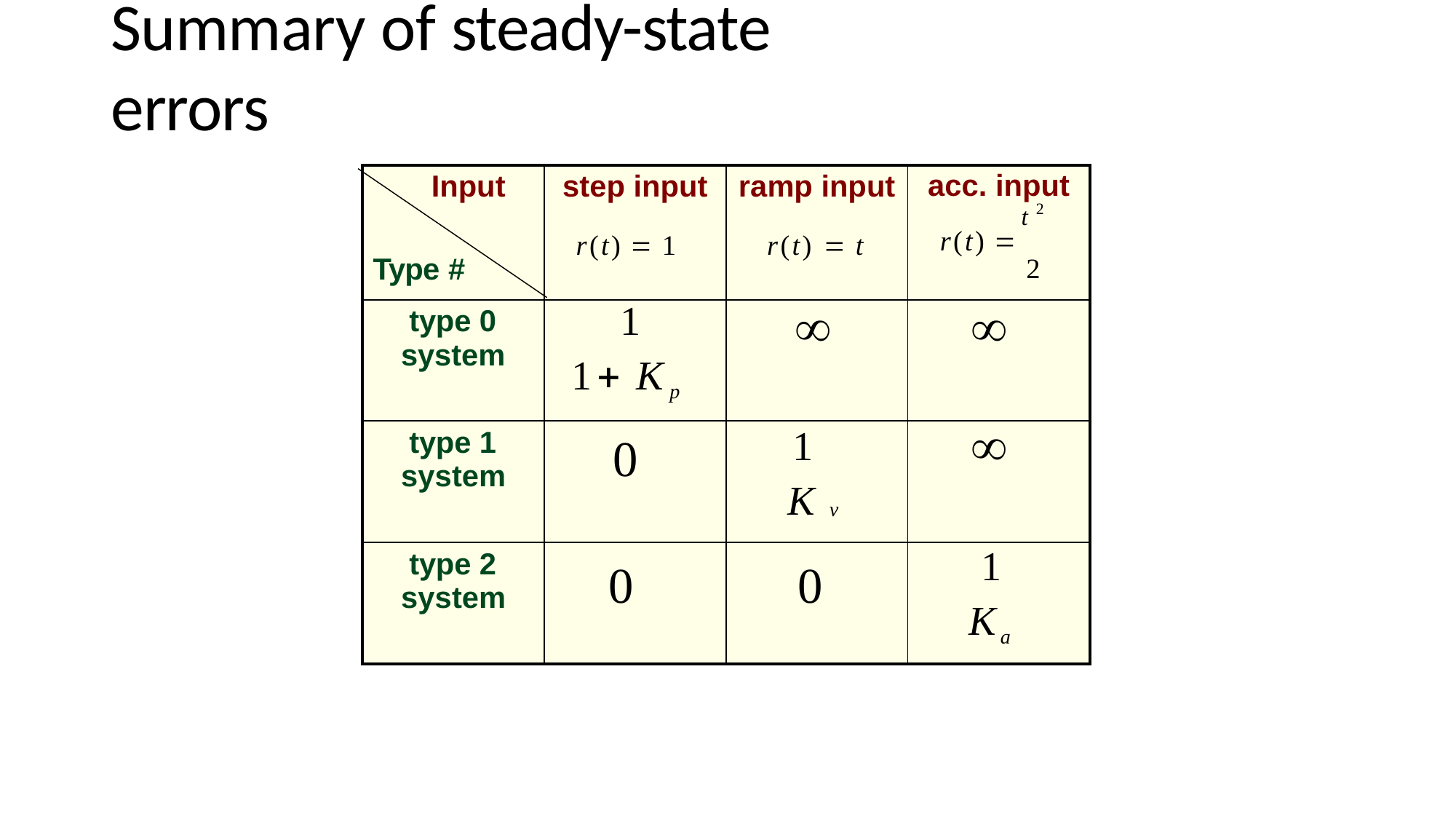

# Summary of steady-state errors
| Input Type # | step input r(t) = 1 | ramp input r(t) = t | acc. input t 2 r(t) = 2 |
| --- | --- | --- | --- |
| type 0 system | 1 1+ Kp | ∞ | ∞ |
| type 1 system | 0 | 1 K v | ∞ |
| type 2 system | 0 | 0 | 1 Ka |